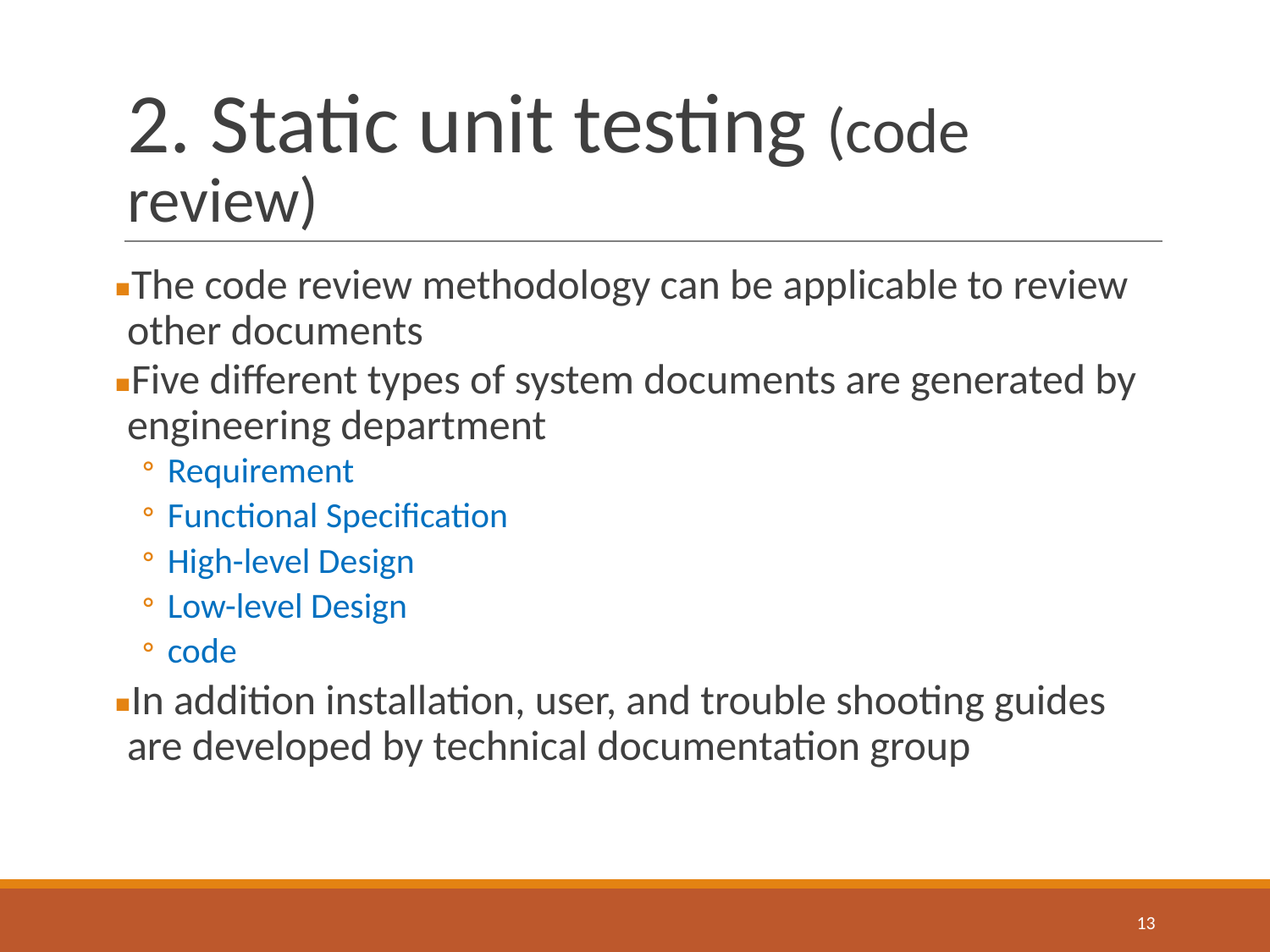

# 2. Static unit testing (code review)
The code review methodology can be applicable to review other documents
Five different types of system documents are generated by engineering department
Requirement
Functional Specification
High-level Design
Low-level Design
code
In addition installation, user, and trouble shooting guides are developed by technical documentation group

13